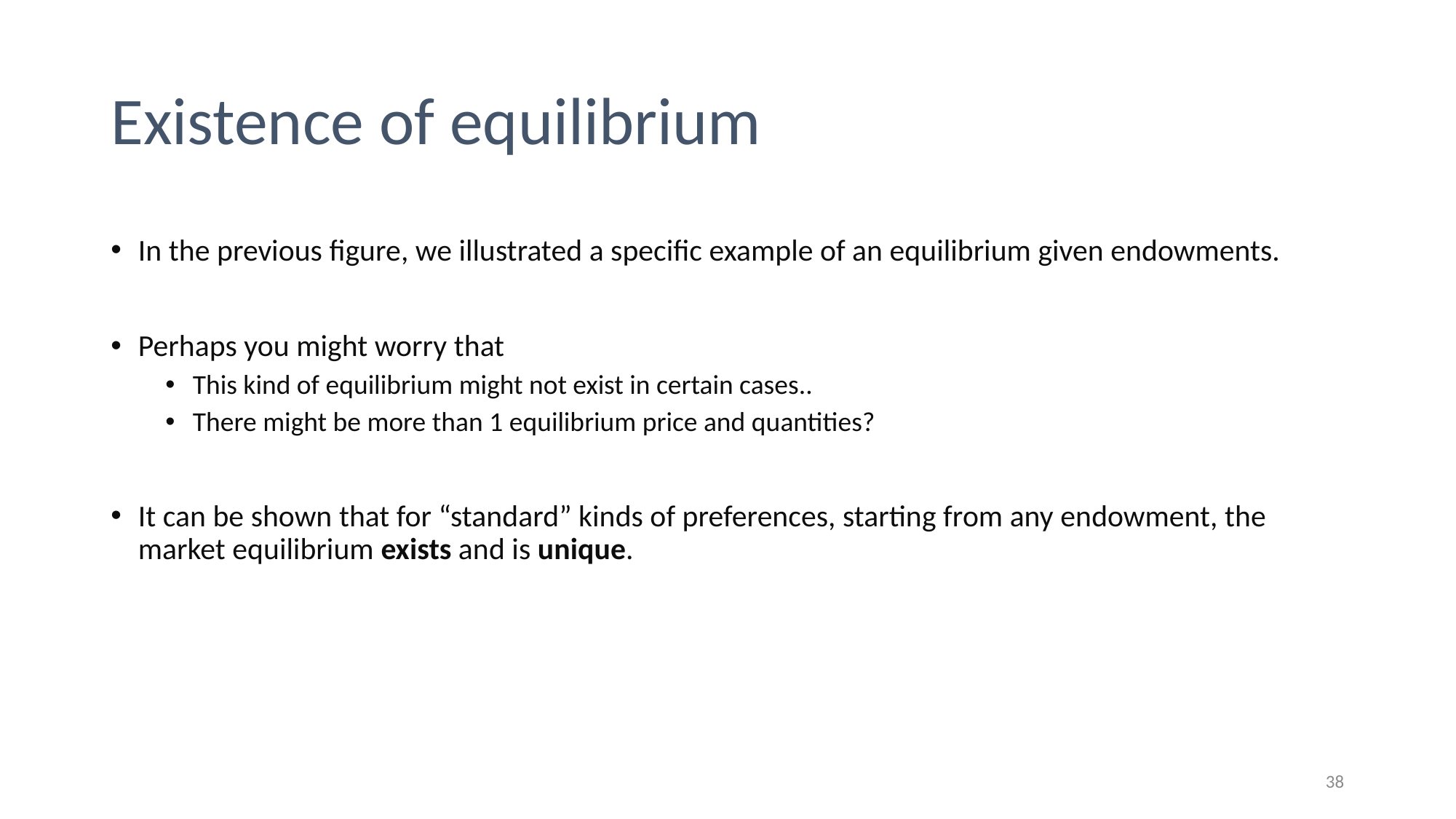

# Existence of equilibrium

In the previous figure, we illustrated a specific example of an equilibrium given endowments.

Perhaps you might worry that
This kind of equilibrium might not exist in certain cases..
There might be more than 1 equilibrium price and quantities?

It can be shown that for “standard” kinds of preferences, starting from any endowment, the market equilibrium exists and is unique.
38